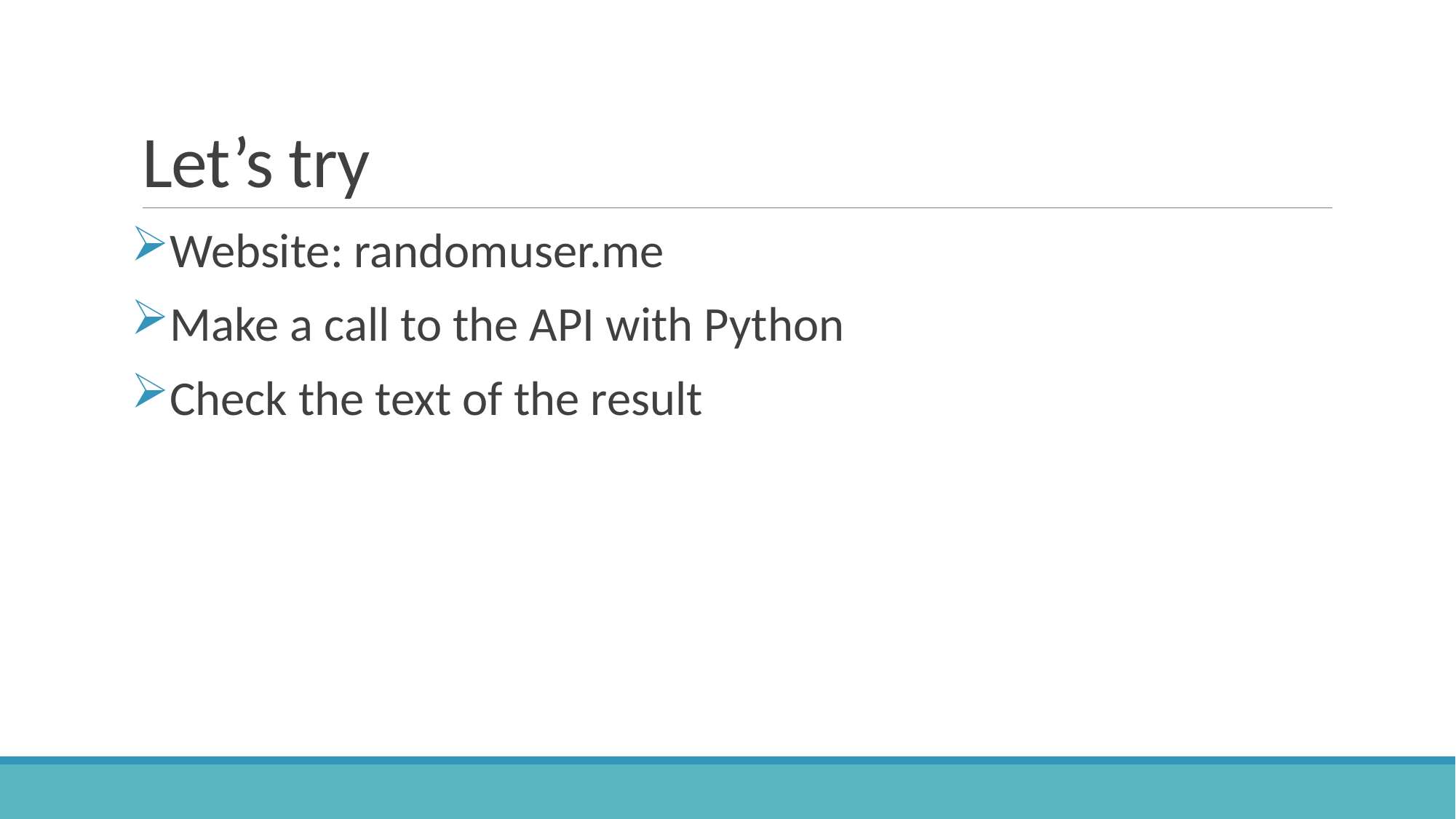

# Let’s try
Website: randomuser.me
Make a call to the API with Python
Check the text of the result